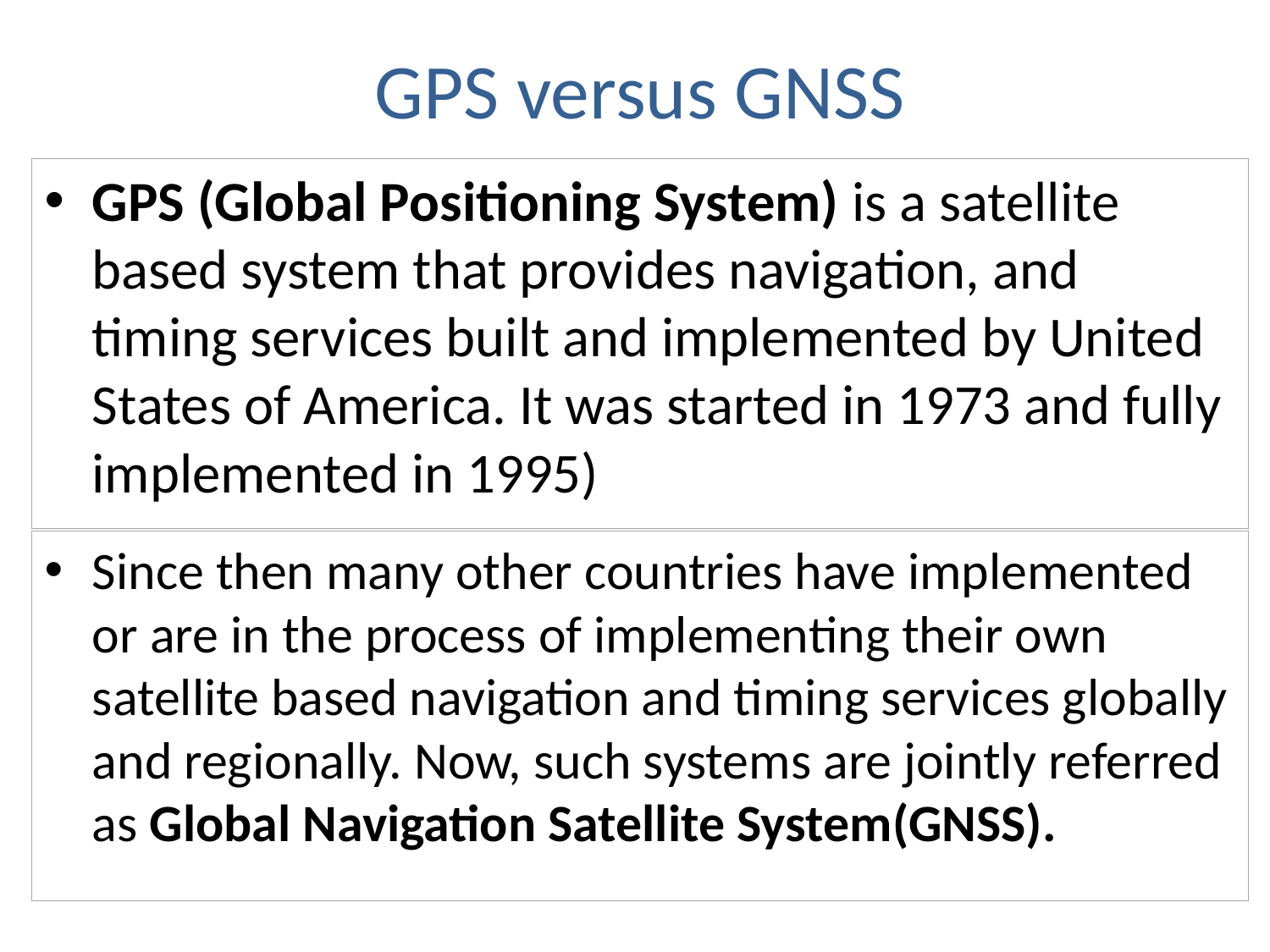

# GPS versus GNSS
GPS (Global Positioning System) is a satellite based system that provides navigation, and timing services built and implemented by United States of America. It was started in 1973 and fully implemented in 1995)

Since then many other countries have implemented or are in the process of implementing their own satellite based navigation and timing services globally and regionally. Now, such systems are jointly referred as Global Navigation Satellite System(GNSS).